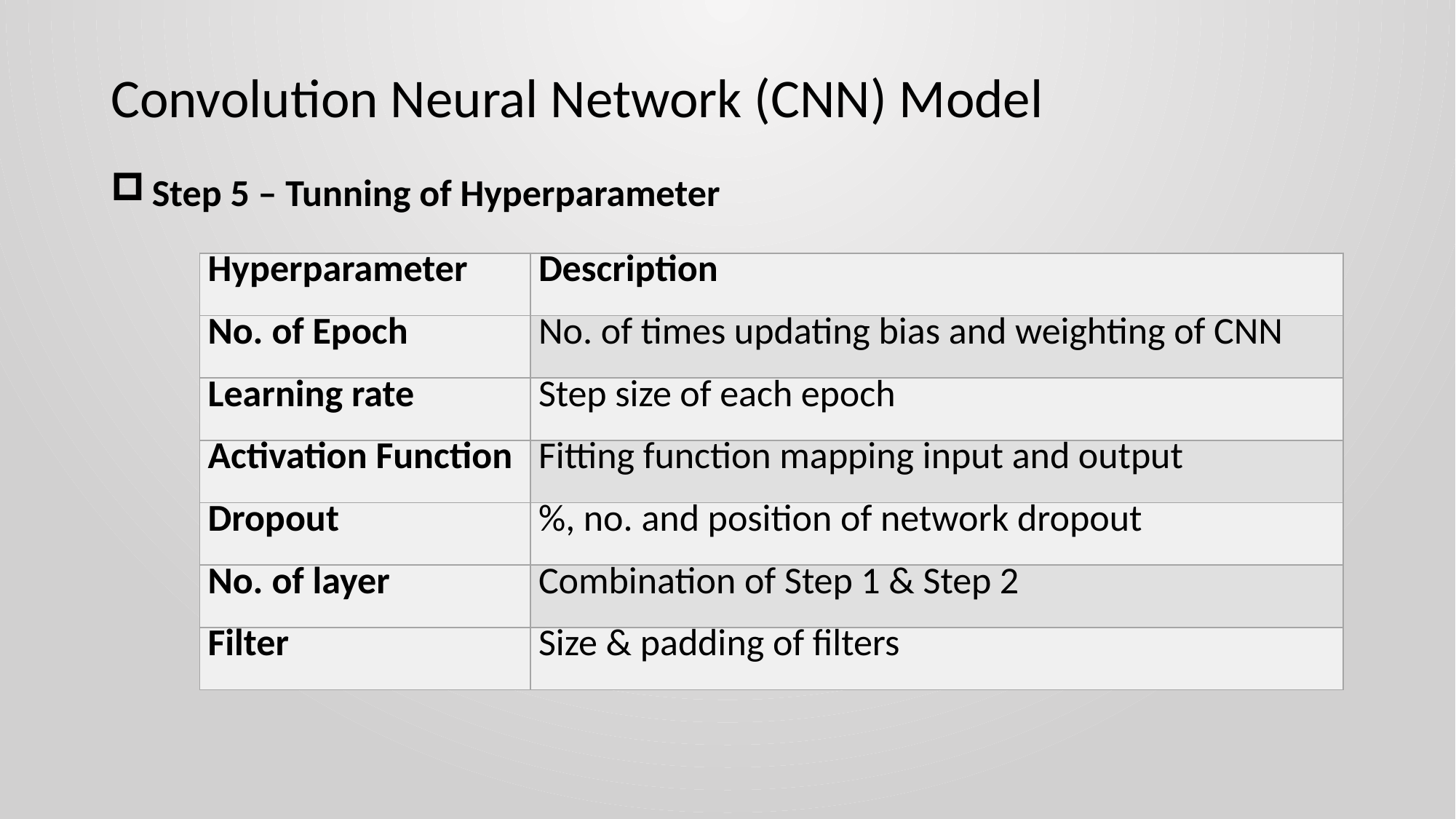

Convolution Neural Network (CNN) Model
Step 5 – Tunning of Hyperparameter

| Hyperparameter | Description |
| --- | --- |
| No. of Epoch | No. of times updating bias and weighting of CNN |
| Learning rate | Step size of each epoch |
| Activation Function | Fitting function mapping input and output |
| Dropout | %, no. and position of network dropout |
| No. of layer | Combination of Step 1 & Step 2 |
| Filter | Size & padding of filters |